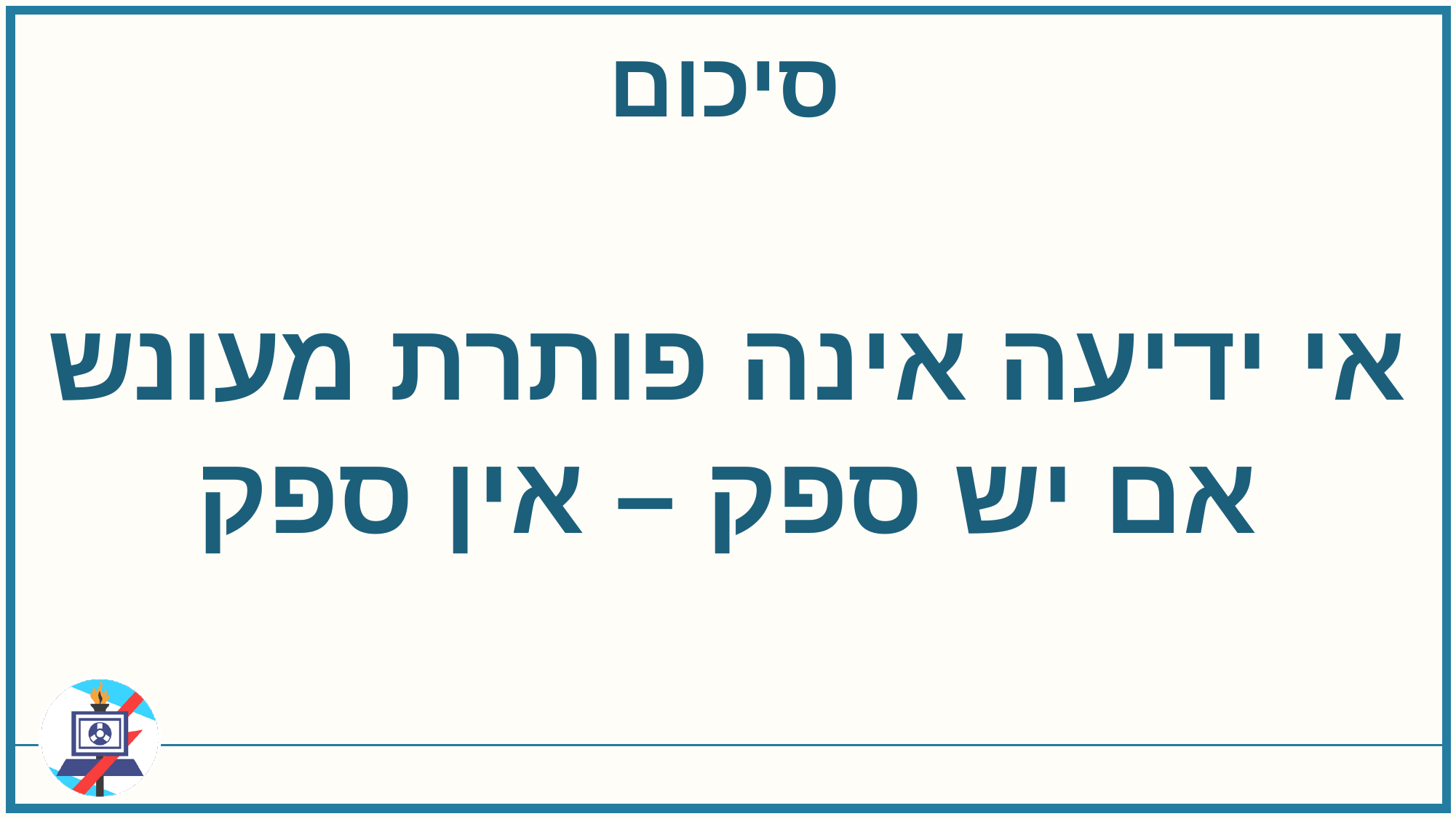

סיכום
אי ידיעה אינה פותרת מעונש
אם יש ספק – אין ספק